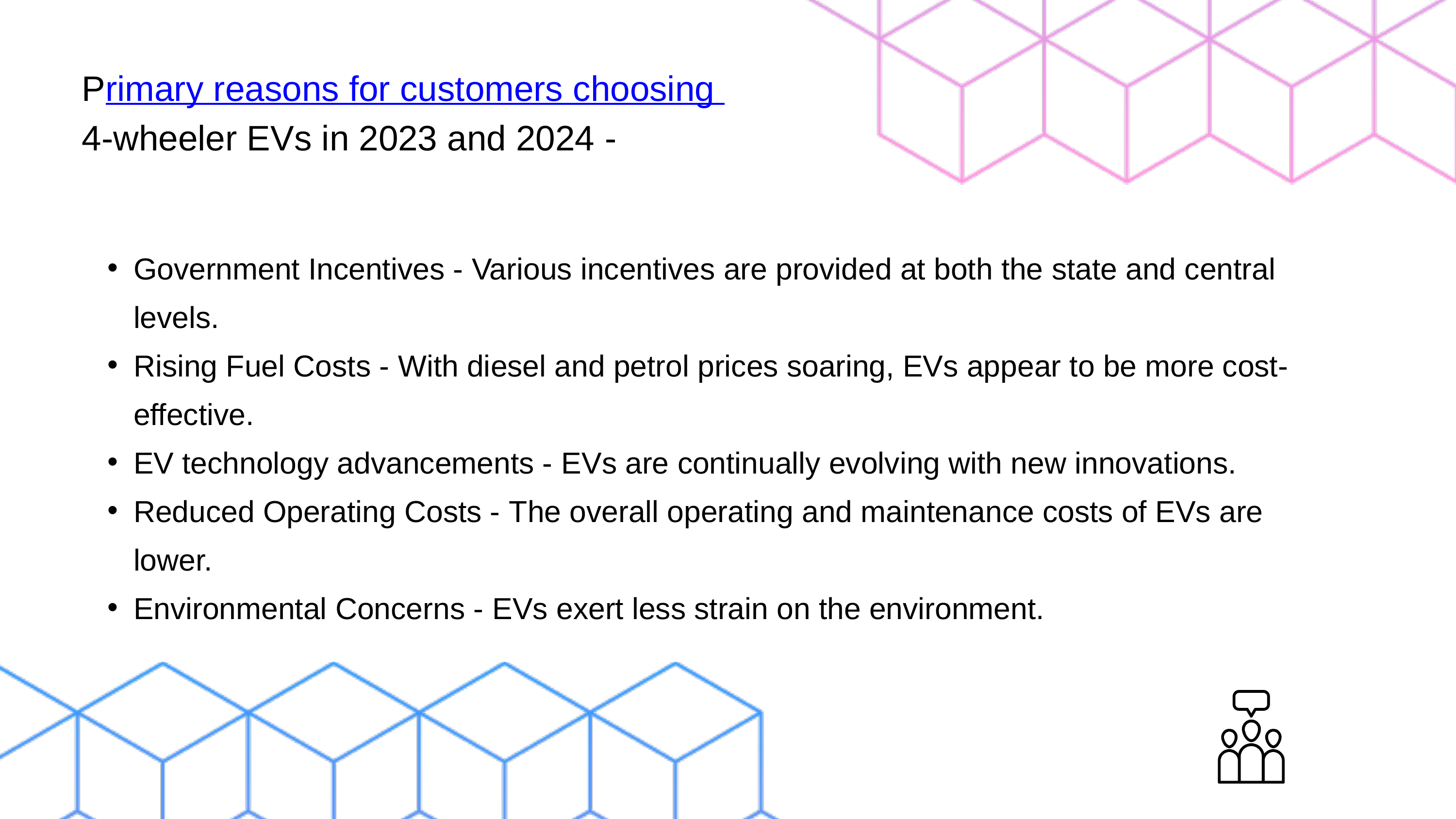

Primary reasons for customers choosing
4-wheeler EVs in 2023 and 2024 -
Government Incentives - Various incentives are provided at both the state and central levels.
Rising Fuel Costs - With diesel and petrol prices soaring, EVs appear to be more cost-effective.
EV technology advancements - EVs are continually evolving with new innovations.
Reduced Operating Costs - The overall operating and maintenance costs of EVs are lower.
Environmental Concerns - EVs exert less strain on the environment.